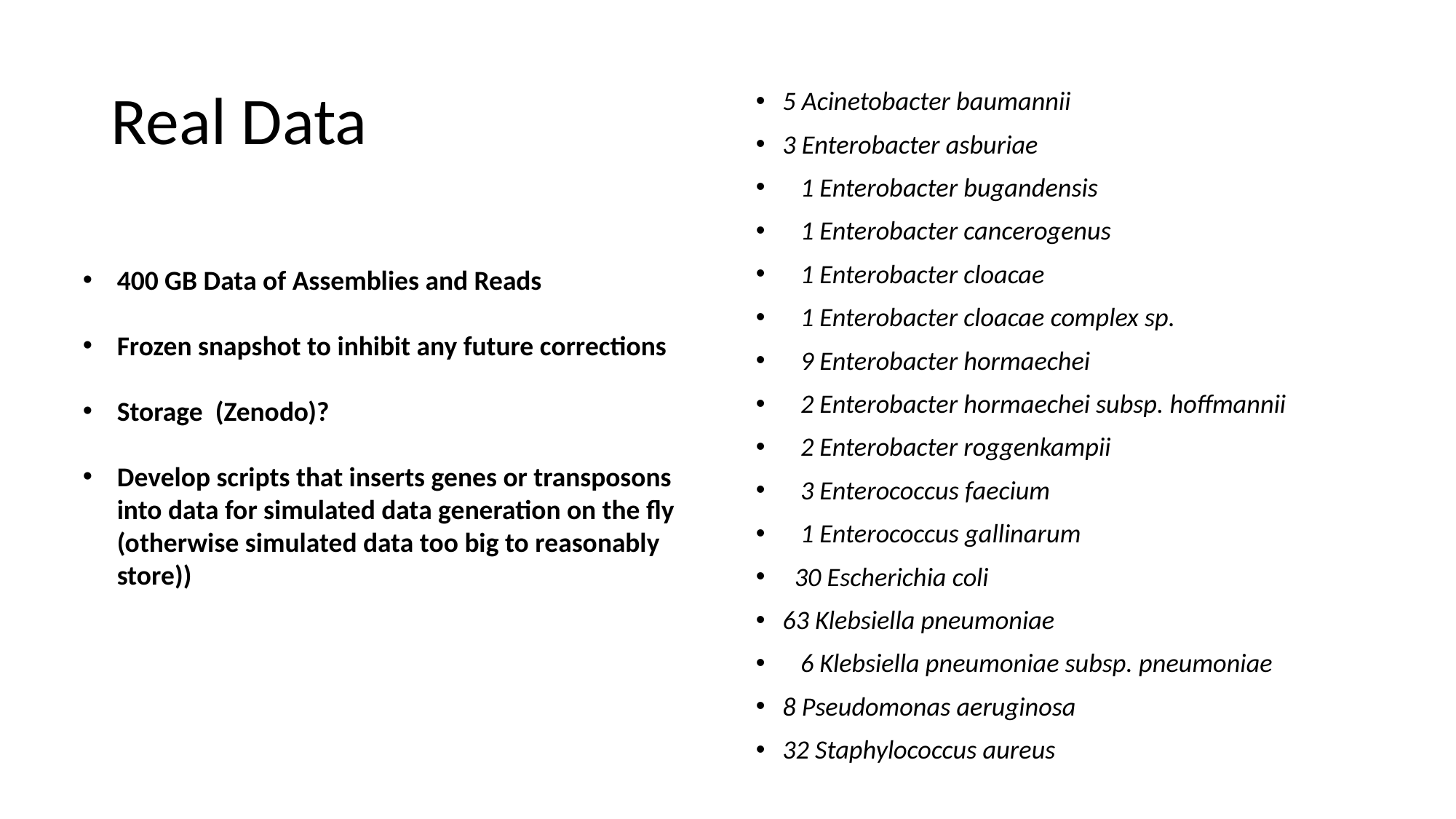

# Real Data
5 Acinetobacter baumannii
3 Enterobacter asburiae
   1 Enterobacter bugandensis
   1 Enterobacter cancerogenus
   1 Enterobacter cloacae
   1 Enterobacter cloacae complex sp.
   9 Enterobacter hormaechei
   2 Enterobacter hormaechei subsp. hoffmannii
   2 Enterobacter roggenkampii
   3 Enterococcus faecium
   1 Enterococcus gallinarum
  30 Escherichia coli
63 Klebsiella pneumoniae
   6 Klebsiella pneumoniae subsp. pneumoniae
8 Pseudomonas aeruginosa
32 Staphylococcus aureus
400 GB Data of Assemblies and Reads

Frozen snapshot to inhibit any future corrections

Storage  (Zenodo)?

Develop scripts that inserts genes or transposons into data for simulated data generation on the fly (otherwise simulated data too big to reasonably store))